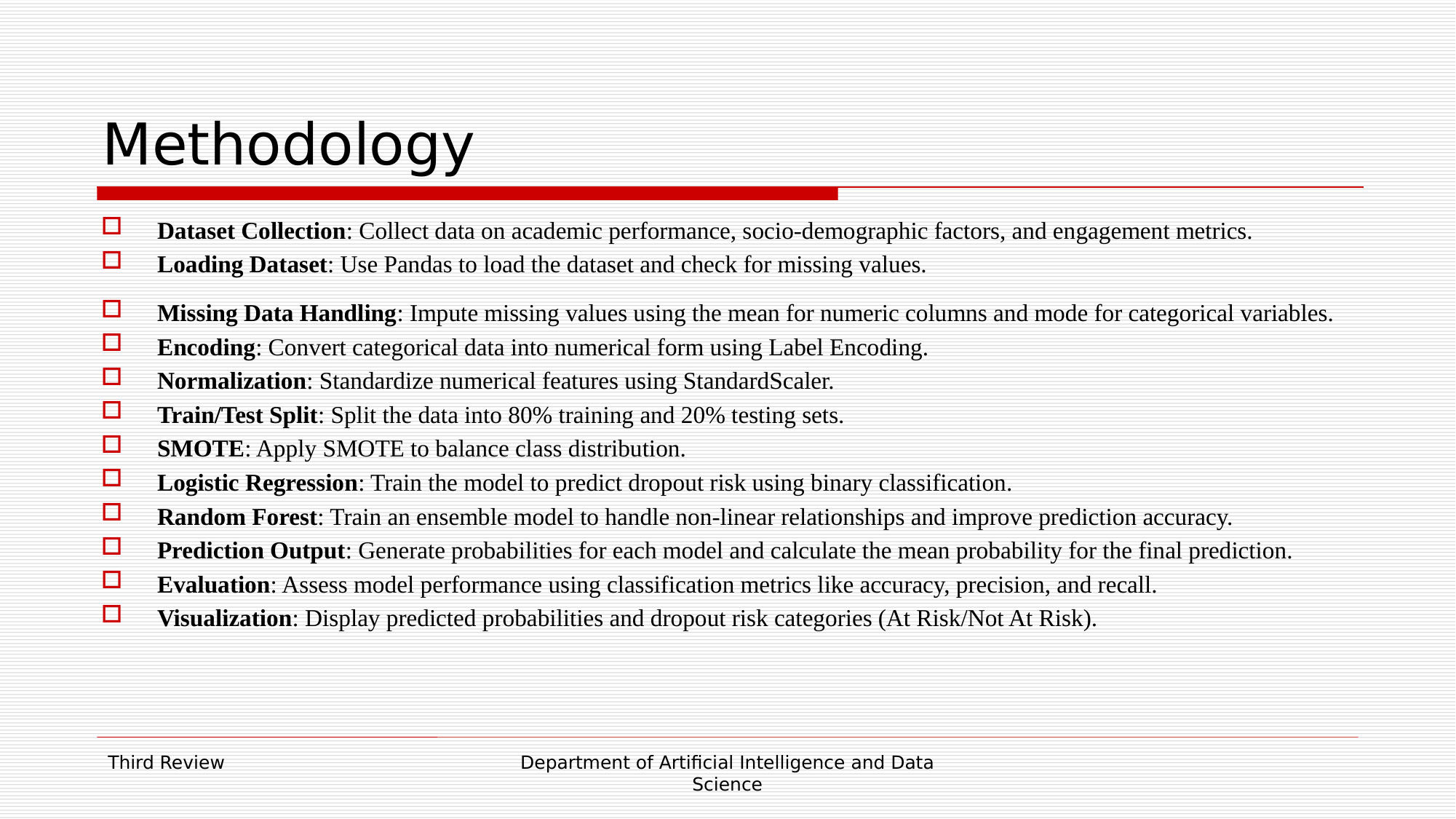

# Methodology
Dataset Collection: Collect data on academic performance, socio-demographic factors, and engagement metrics.
Loading Dataset: Use Pandas to load the dataset and check for missing values.
Missing Data Handling: Impute missing values using the mean for numeric columns and mode for categorical variables.
Encoding: Convert categorical data into numerical form using Label Encoding.
Normalization: Standardize numerical features using StandardScaler.
Train/Test Split: Split the data into 80% training and 20% testing sets.
SMOTE: Apply SMOTE to balance class distribution.
Logistic Regression: Train the model to predict dropout risk using binary classification.
Random Forest: Train an ensemble model to handle non-linear relationships and improve prediction accuracy.
Prediction Output: Generate probabilities for each model and calculate the mean probability for the final prediction.
Evaluation: Assess model performance using classification metrics like accuracy, precision, and recall.
Visualization: Display predicted probabilities and dropout risk categories (At Risk/Not At Risk).
Third Review
Department of Artificial Intelligence and Data Science
12